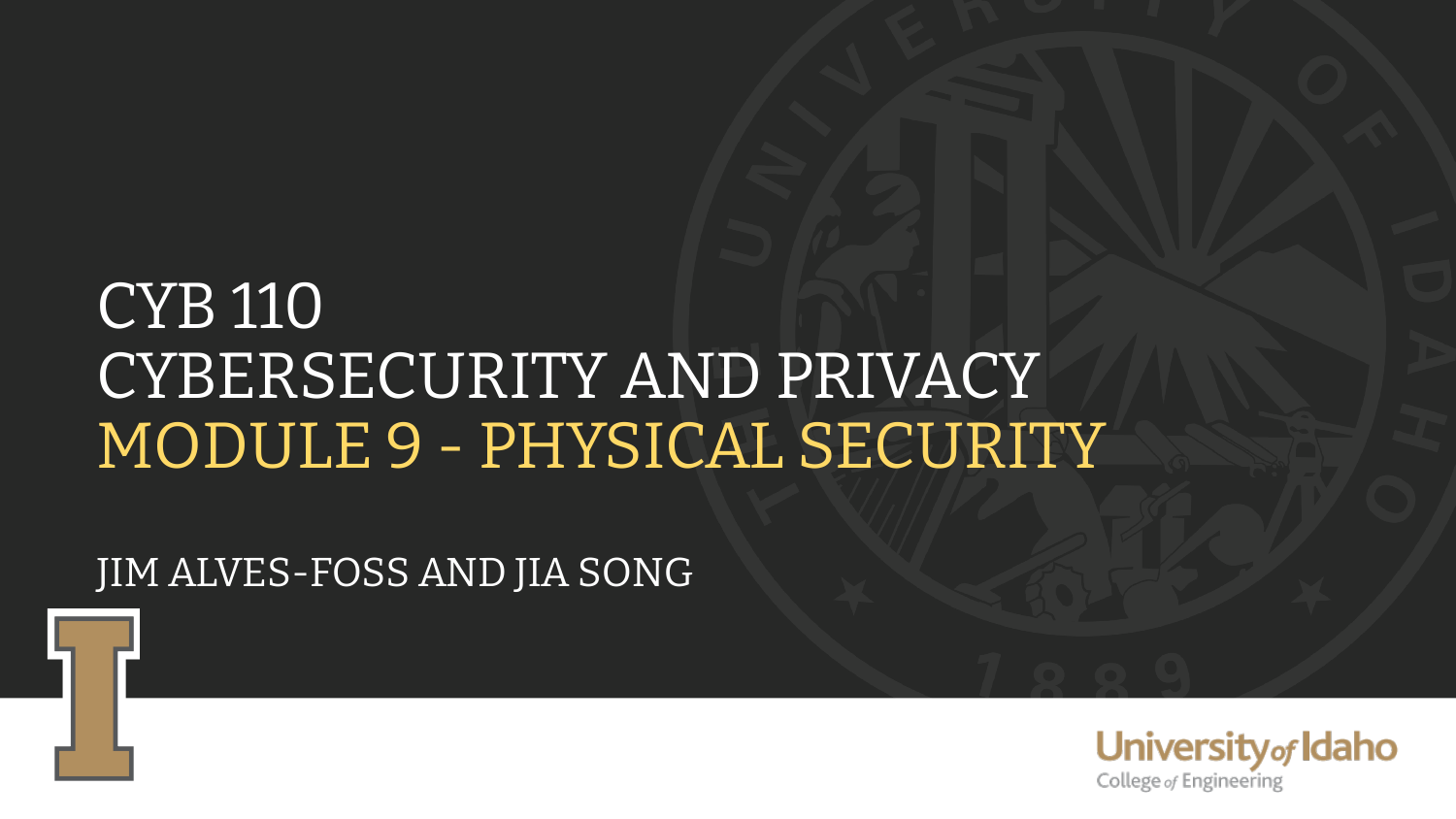

# CYB 110 Cybersecurity and privacy Module 9 - Physical security Jim Alves-Foss and Jia Song